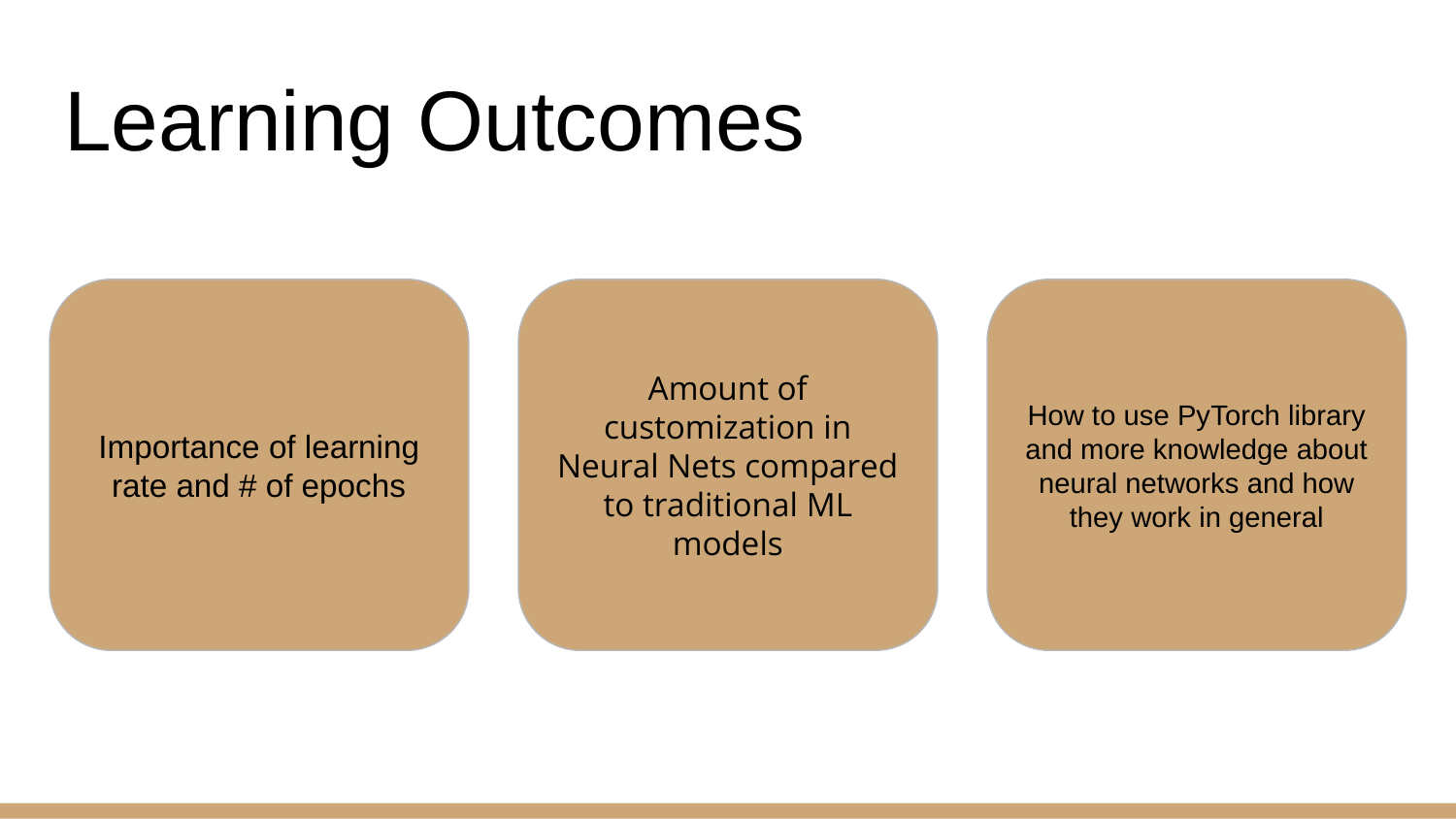

# Learning Outcomes
Importance of learning rate and # of epochs
Amount of customization in Neural Nets compared to traditional ML models
How to use PyTorch library and more knowledge about neural networks and how they work in general